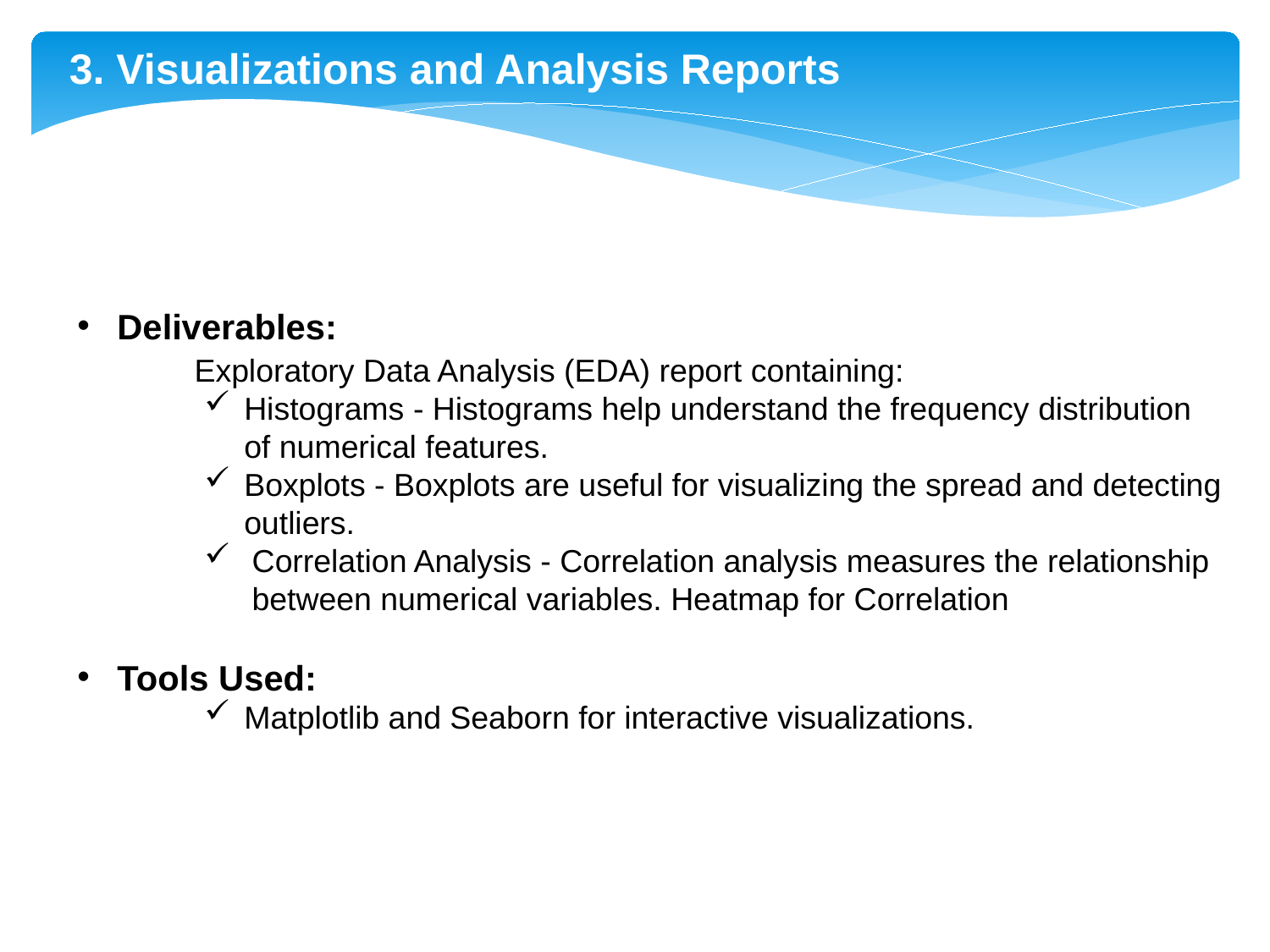

3. Visualizations and Analysis Reports
Deliverables:
            Exploratory Data Analysis (EDA) report containing:
Histograms - Histograms help understand the frequency distribution of numerical features.
Boxplots - Boxplots are useful for visualizing the spread and detecting outliers.
Correlation Analysis - Correlation analysis measures the relationship between numerical variables. Heatmap for Correlation

Tools Used:
Matplotlib and Seaborn for interactive visualizations.